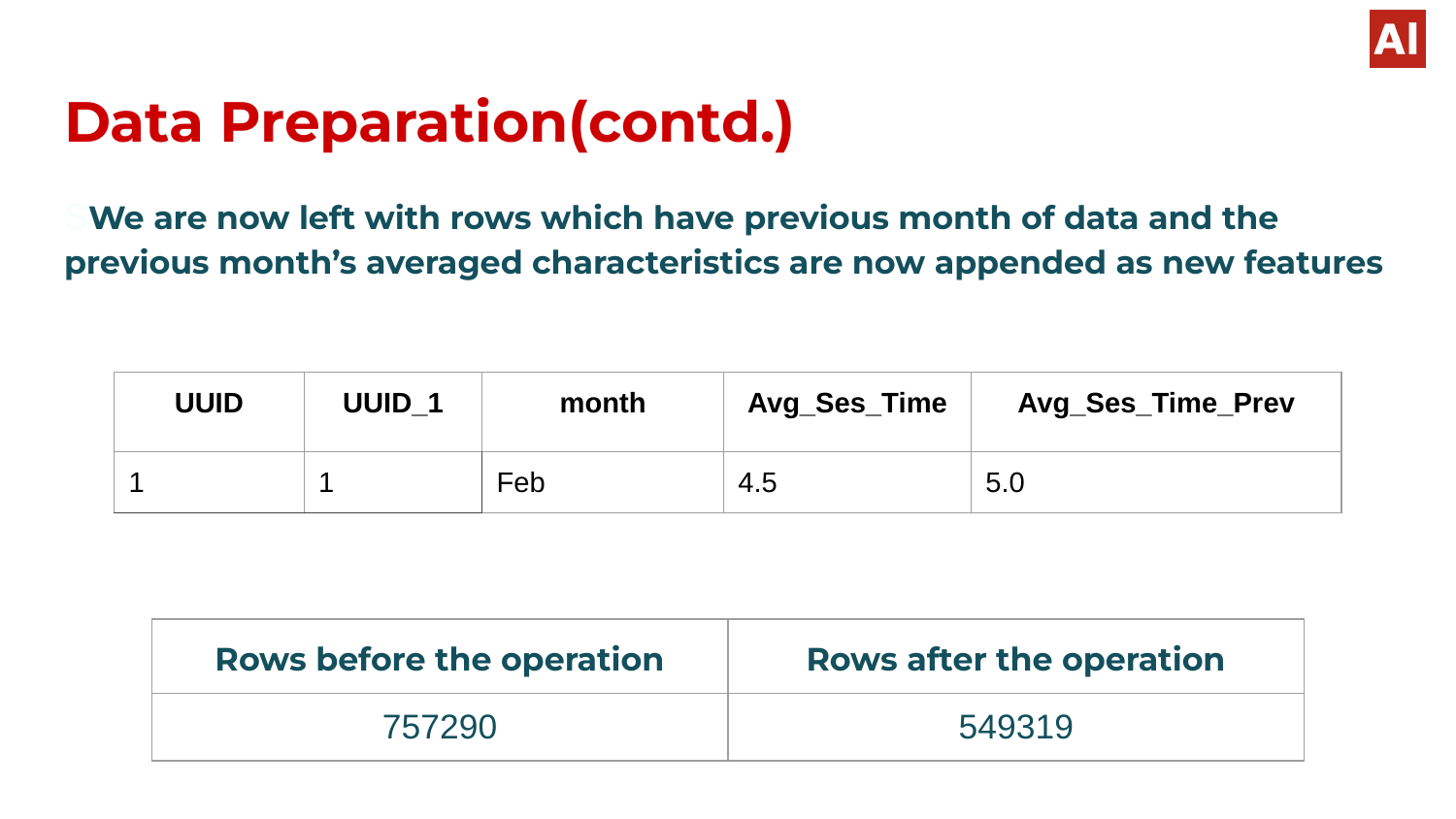

# Data Preparation(contd.)
SWe are now left with rows which have previous month of data and the previous month’s averaged characteristics are now appended as new features
| UUID | UUID\_1 | month | Avg\_Ses\_Time | Avg\_Ses\_Time\_Prev |
| --- | --- | --- | --- | --- |
| 1 | 1 | Feb | 4.5 | 5.0 |
| Rows before the operation | Rows after the operation |
| --- | --- |
| 757290 | 549319 |